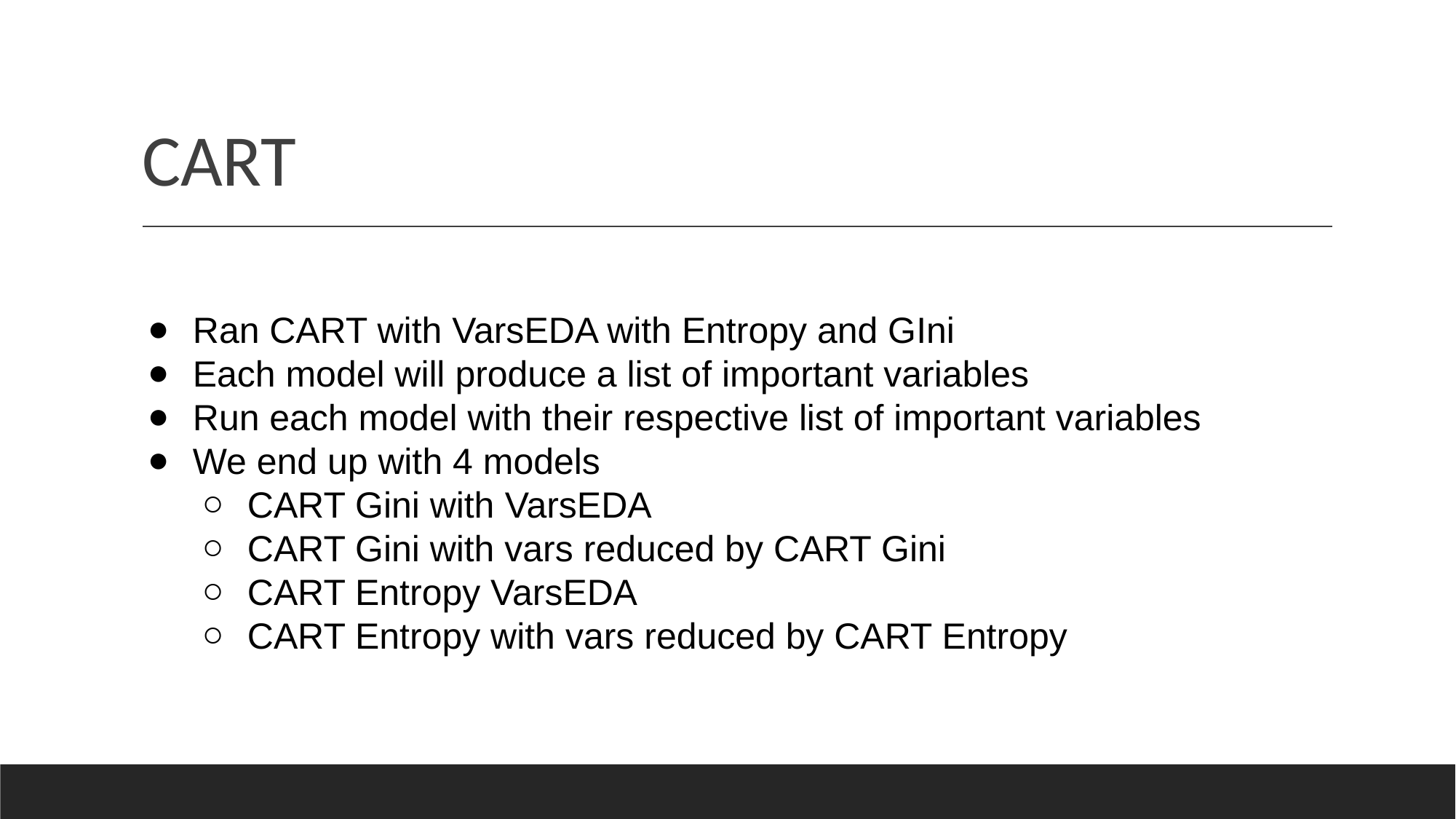

# CART
Ran CART with VarsEDA with Entropy and GIni
Each model will produce a list of important variables
Run each model with their respective list of important variables
We end up with 4 models
CART Gini with VarsEDA
CART Gini with vars reduced by CART Gini
CART Entropy VarsEDA
CART Entropy with vars reduced by CART Entropy